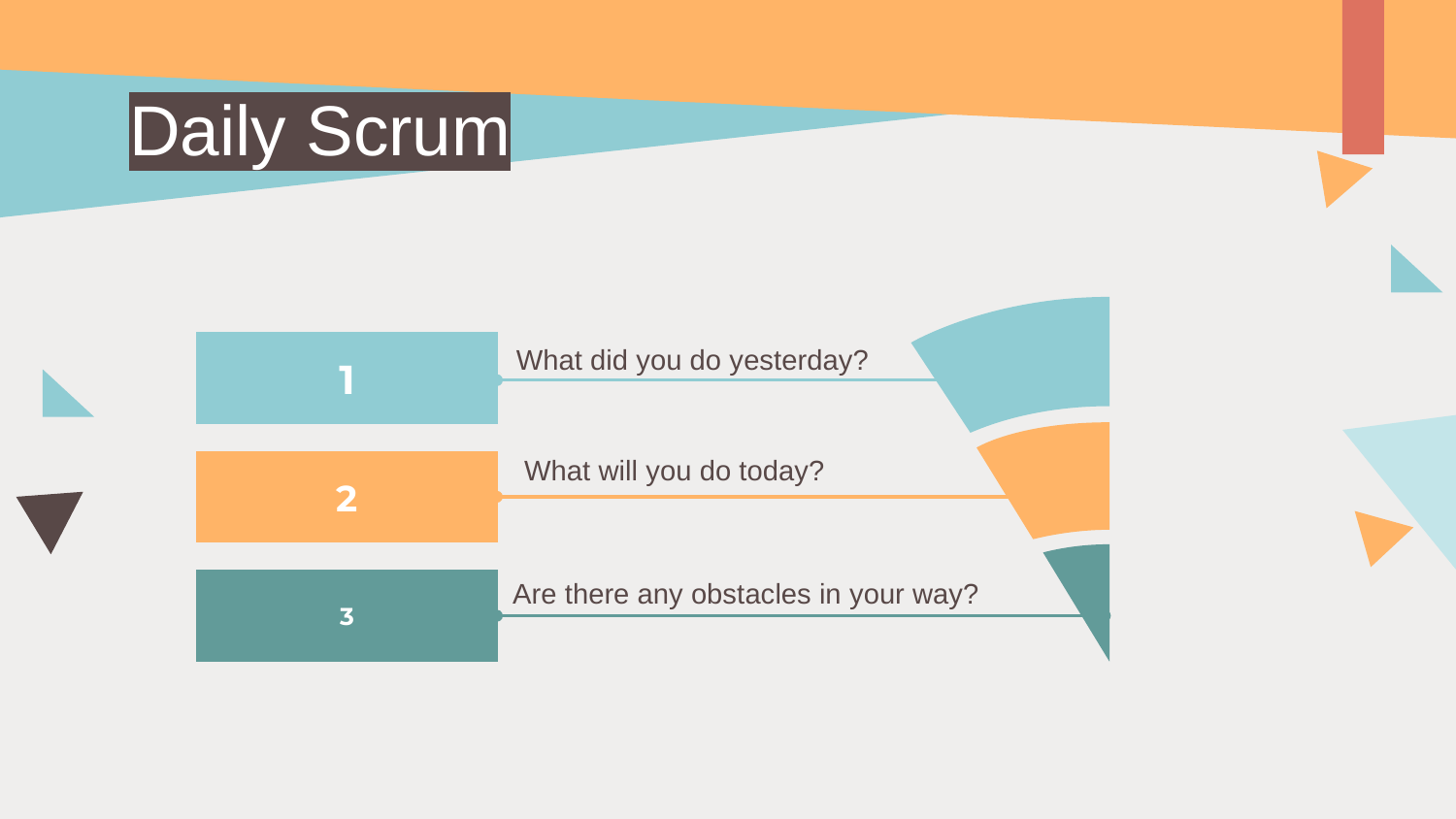

# Daily Scrum

What did you do yesterday?
1

What will you do today?
2

Are there any obstacles in your way?
3